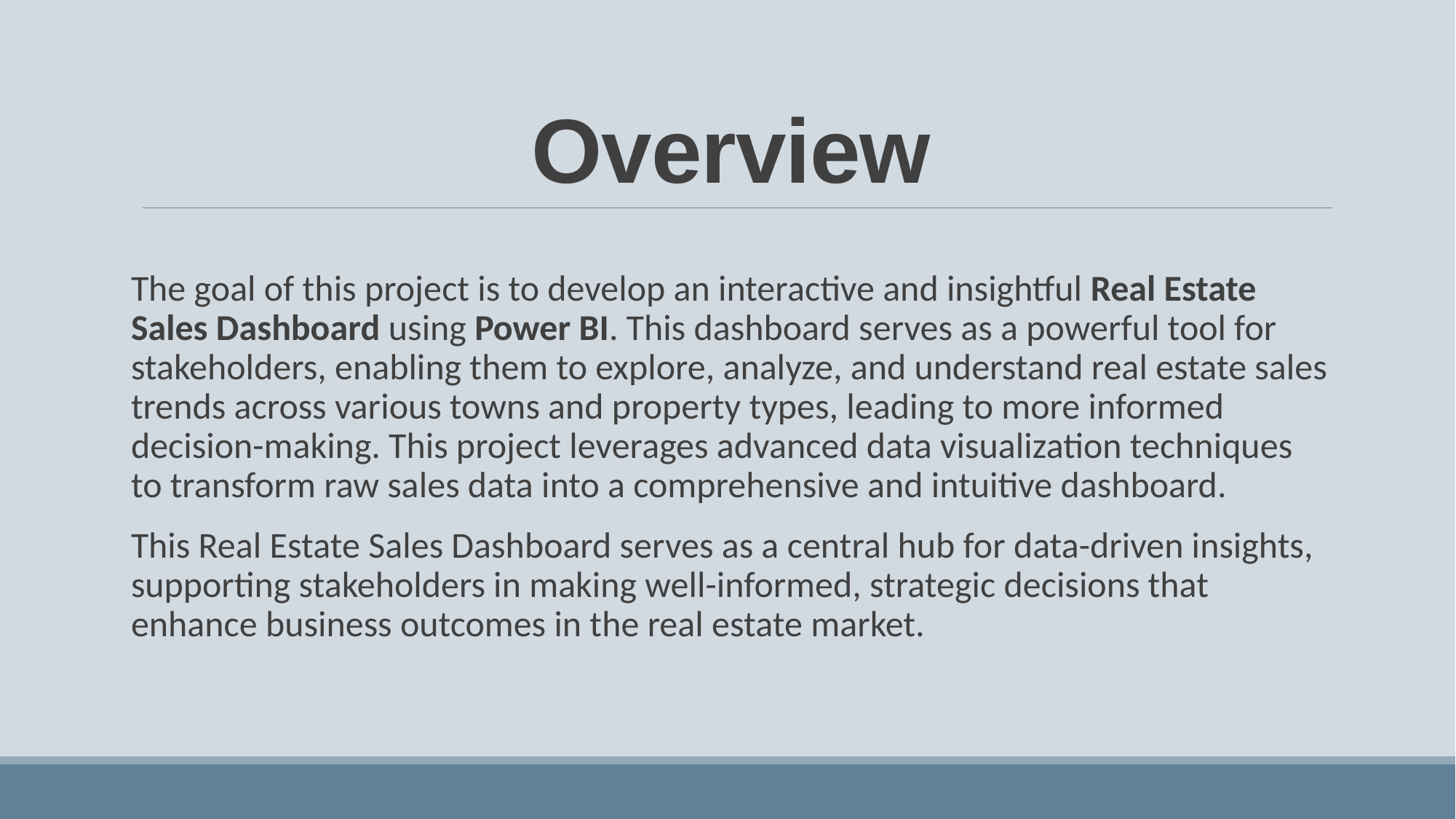

# Overview
The goal of this project is to develop an interactive and insightful Real Estate Sales Dashboard using Power BI. This dashboard serves as a powerful tool for stakeholders, enabling them to explore, analyze, and understand real estate sales trends across various towns and property types, leading to more informed decision-making. This project leverages advanced data visualization techniques to transform raw sales data into a comprehensive and intuitive dashboard.
This Real Estate Sales Dashboard serves as a central hub for data-driven insights, supporting stakeholders in making well-informed, strategic decisions that enhance business outcomes in the real estate market.